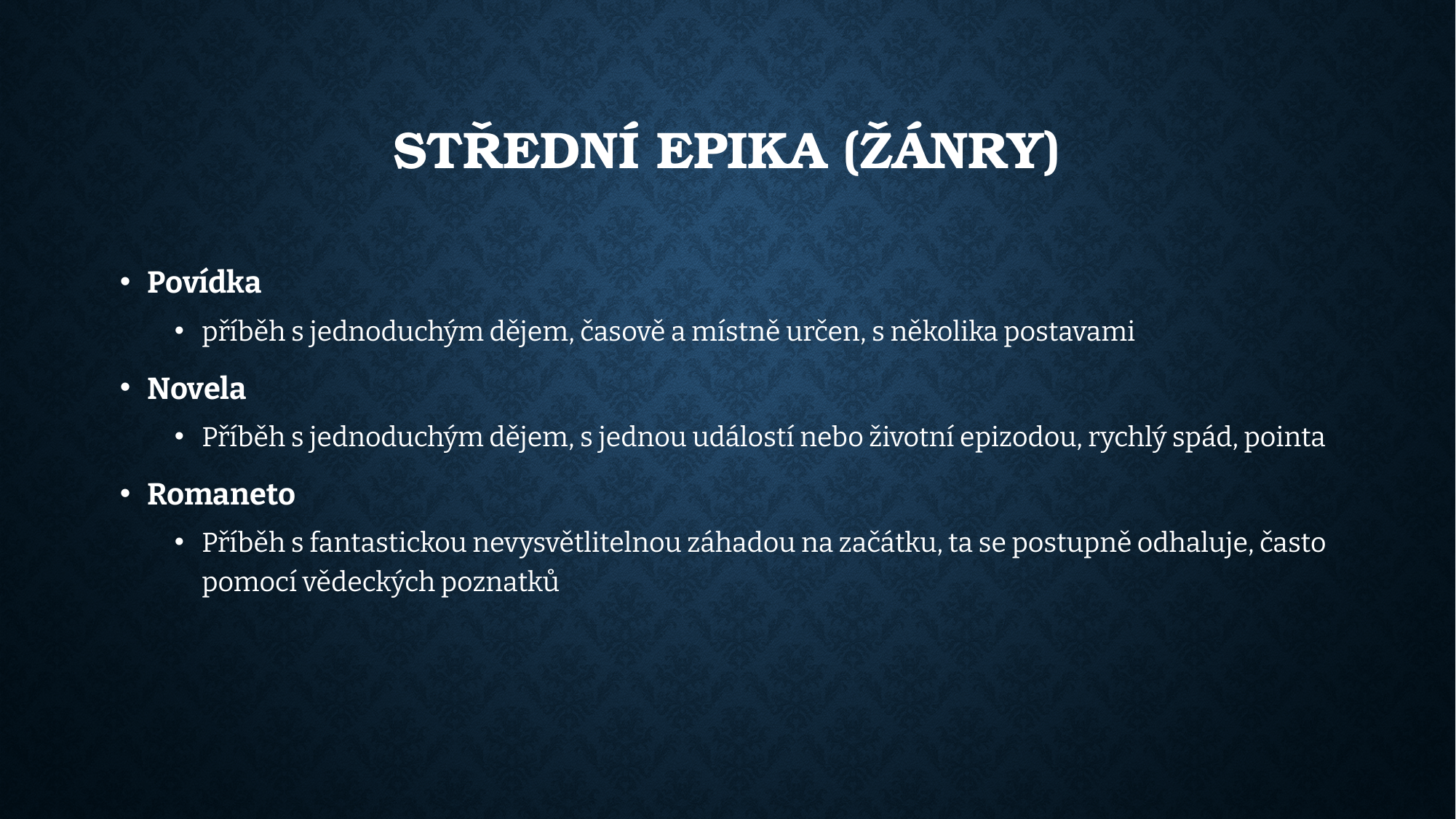

# Střední epika (žánry)
Povídka
příběh s jednoduchým dějem, časově a místně určen, s několika postavami
Novela
Příběh s jednoduchým dějem, s jednou událostí nebo životní epizodou, rychlý spád, pointa
Romaneto
Příběh s fantastickou nevysvětlitelnou záhadou na začátku, ta se postupně odhaluje, často pomocí vědeckých poznatků